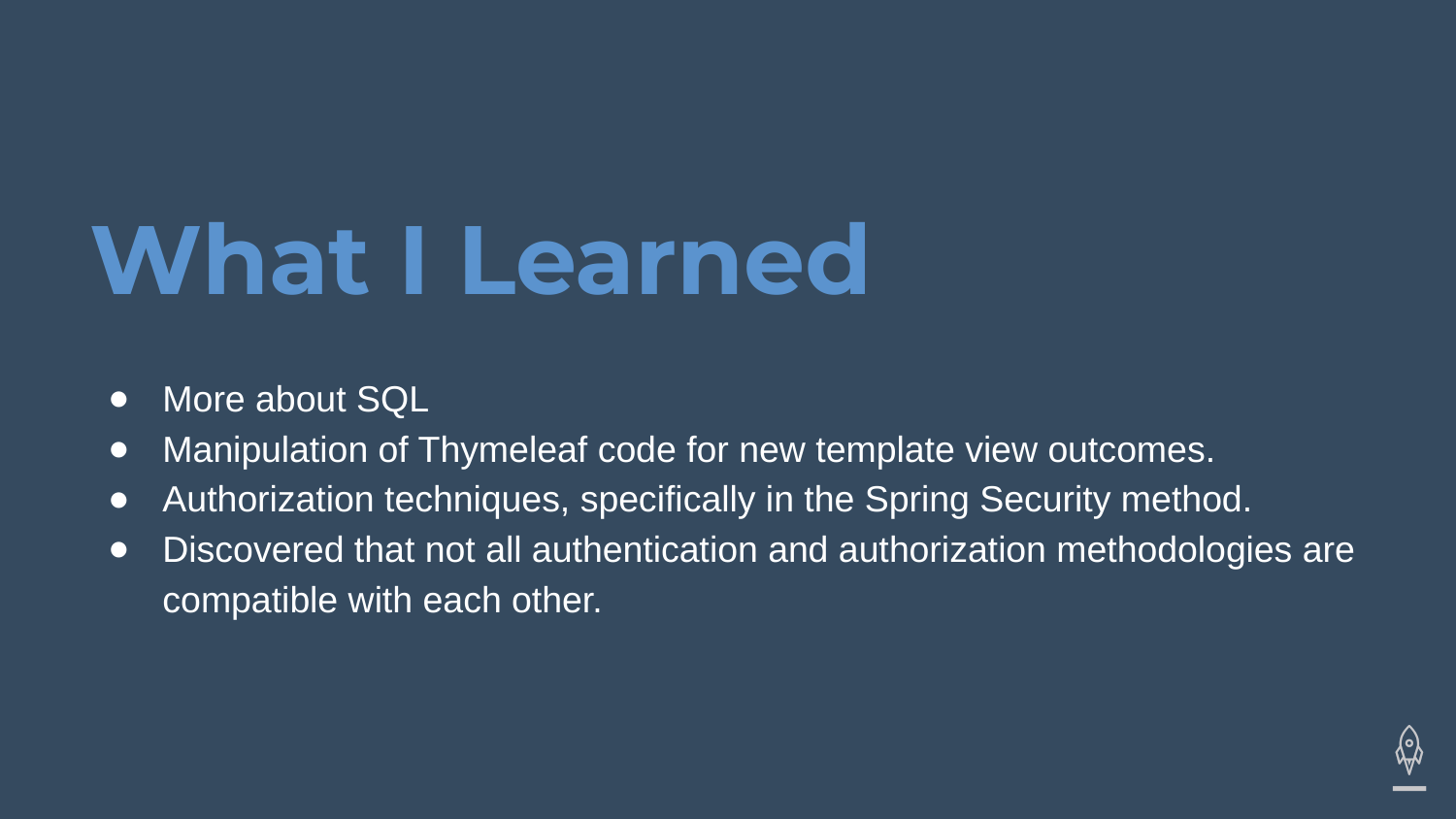

# What I Learned
More about SQL
Manipulation of Thymeleaf code for new template view outcomes.
Authorization techniques, specifically in the Spring Security method.
Discovered that not all authentication and authorization methodologies are compatible with each other.